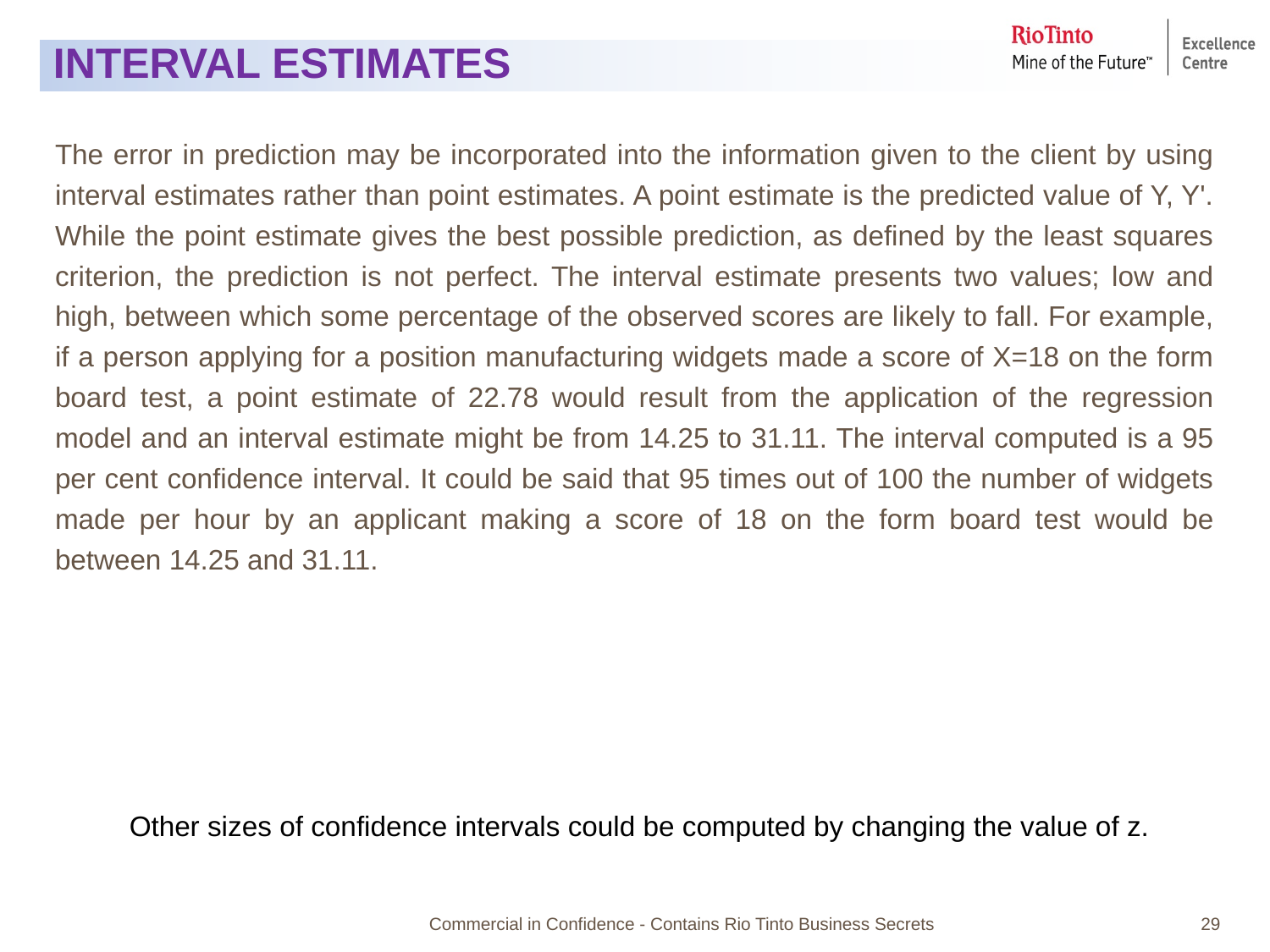

# INTERVAL ESTIMATES
The error in prediction may be incorporated into the information given to the client by using interval estimates rather than point estimates. A point estimate is the predicted value of Y, Y'. While the point estimate gives the best possible prediction, as defined by the least squares criterion, the prediction is not perfect. The interval estimate presents two values; low and high, between which some percentage of the observed scores are likely to fall. For example, if a person applying for a position manufacturing widgets made a score of X=18 on the form board test, a point estimate of 22.78 would result from the application of the regression model and an interval estimate might be from 14.25 to 31.11. The interval computed is a 95 per cent confidence interval. It could be said that 95 times out of 100 the number of widgets made per hour by an applicant making a score of 18 on the form board test would be between 14.25 and 31.11.

Other sizes of confidence intervals could be computed by changing the value of z.

Commercial in Confidence - Contains Rio Tinto Business Secrets
29